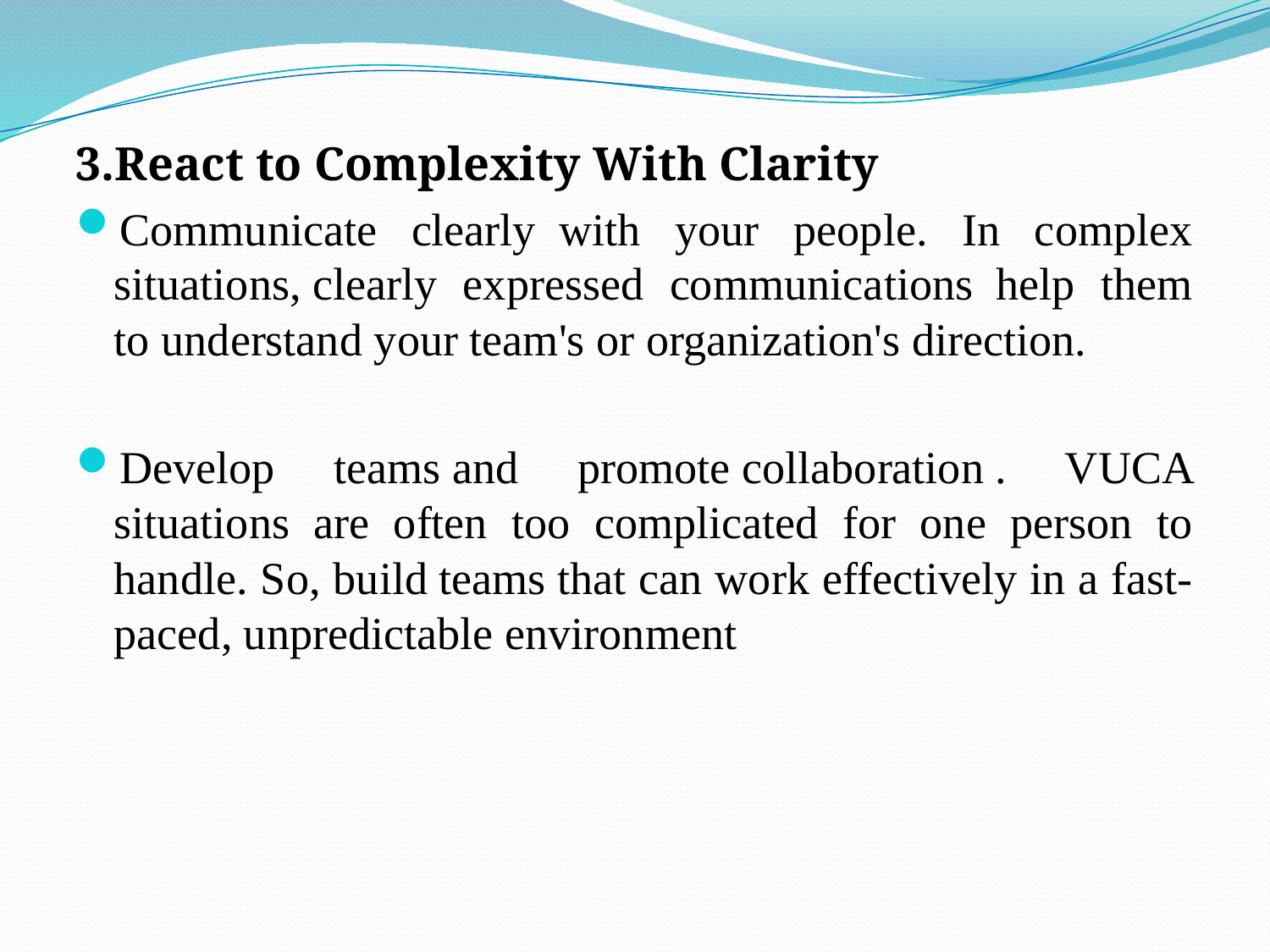

3.React to Complexity With Clarity
Communicate clearly  with your people. In complex situations, clearly expressed communications  help them to understand your team's or organization's direction.

Develop teams and promote collaboration . VUCA situations are often too complicated for one person to handle. So, build teams that can work effectively in a fast-paced, unpredictable environment